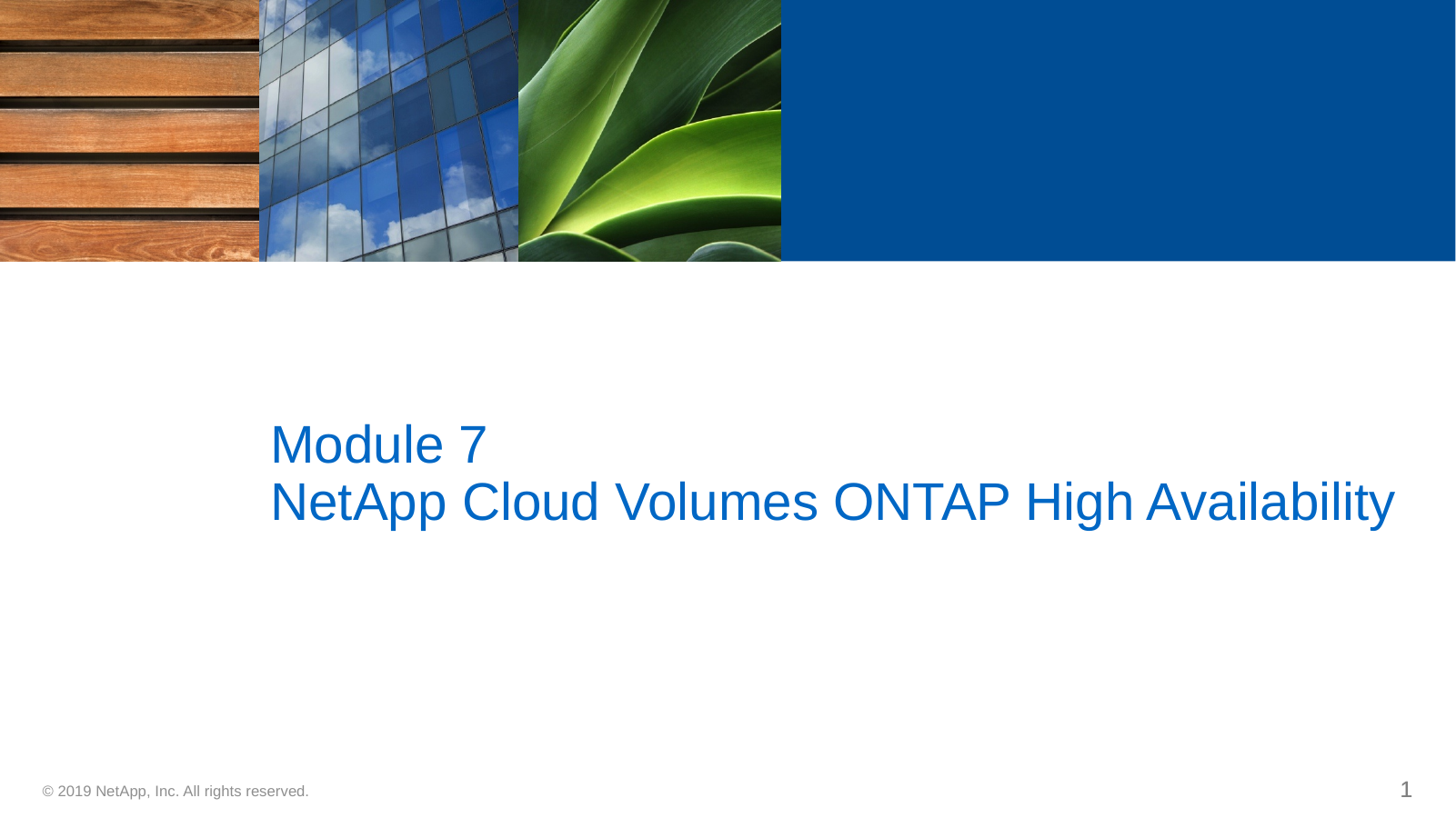

# Module 7 NetApp Cloud Volumes ONTAP High Availability
1
1
© 2019 NetApp, Inc. All rights reserved.